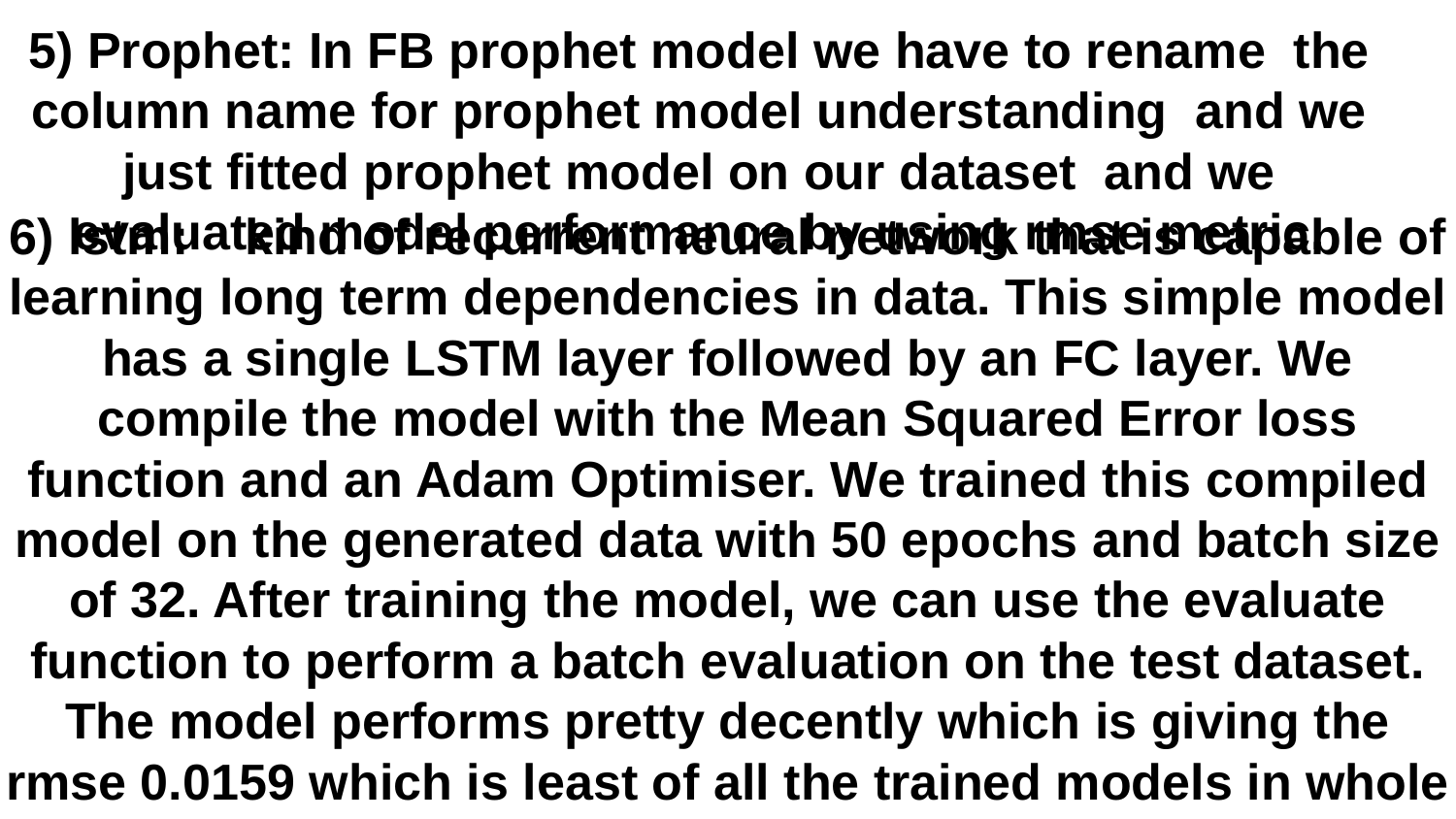

# 5) Prophet: In FB prophet model we have to rename  the column name for prophet model understanding  and we just fitted prophet model on our dataset  and we evaluated model performance by using rmse metric.
6) lstm:    kind of recurrent neural network that is capable of learning long term dependencies in data. This simple model has a single LSTM layer followed by an FC layer. We compile the model with the Mean Squared Error loss function and an Adam Optimiser. We trained this compiled model on the generated data with 50 epochs and batch size of 32. After training the model, we can use the evaluate function to perform a batch evaluation on the test dataset. The model performs pretty decently which is giving the rmse 0.0159 which is least of all the trained models in whole model evaluation.